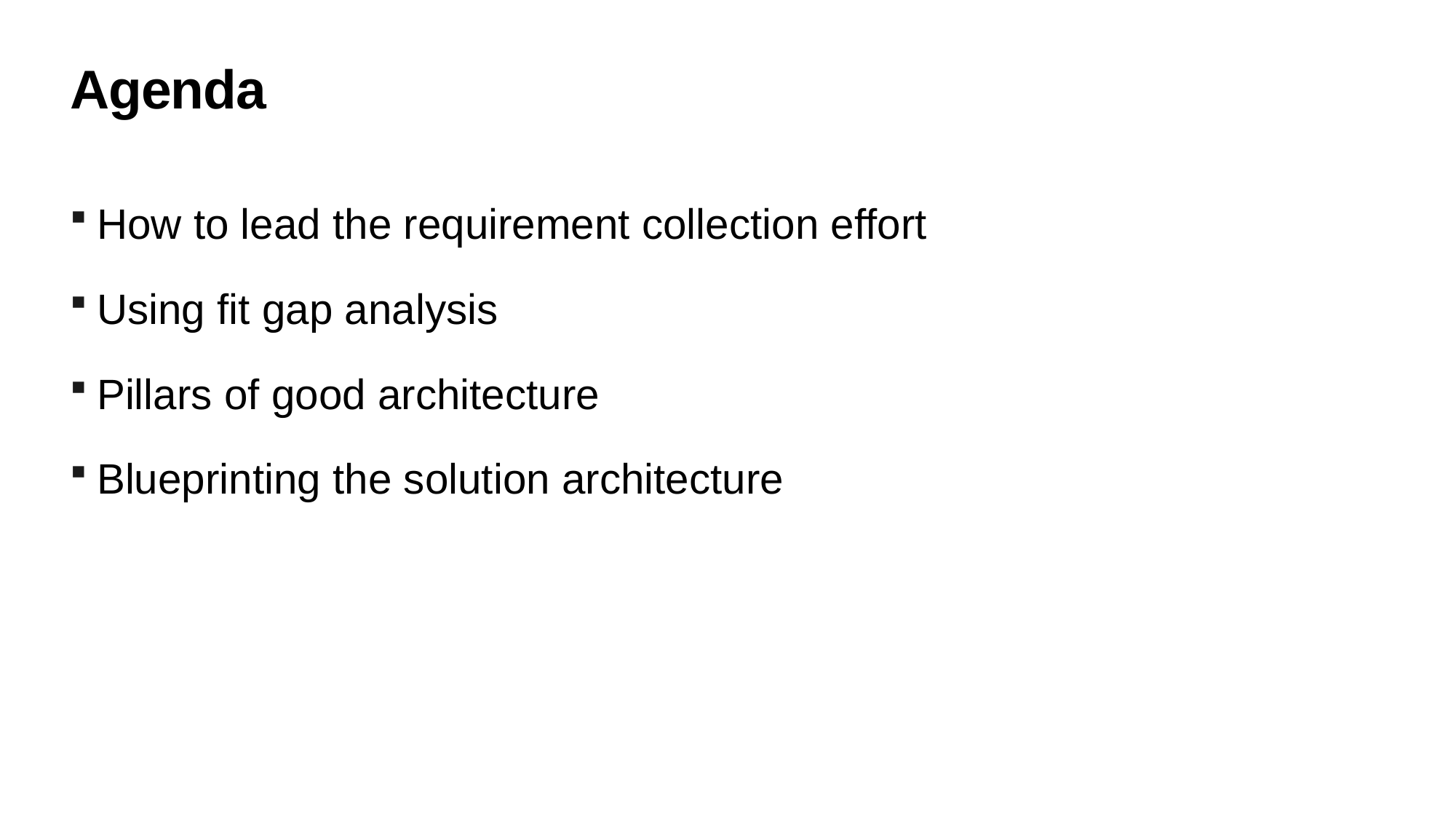

# Agenda
How to lead the requirement collection effort
Using fit gap analysis
Pillars of good architecture
Blueprinting the solution architecture